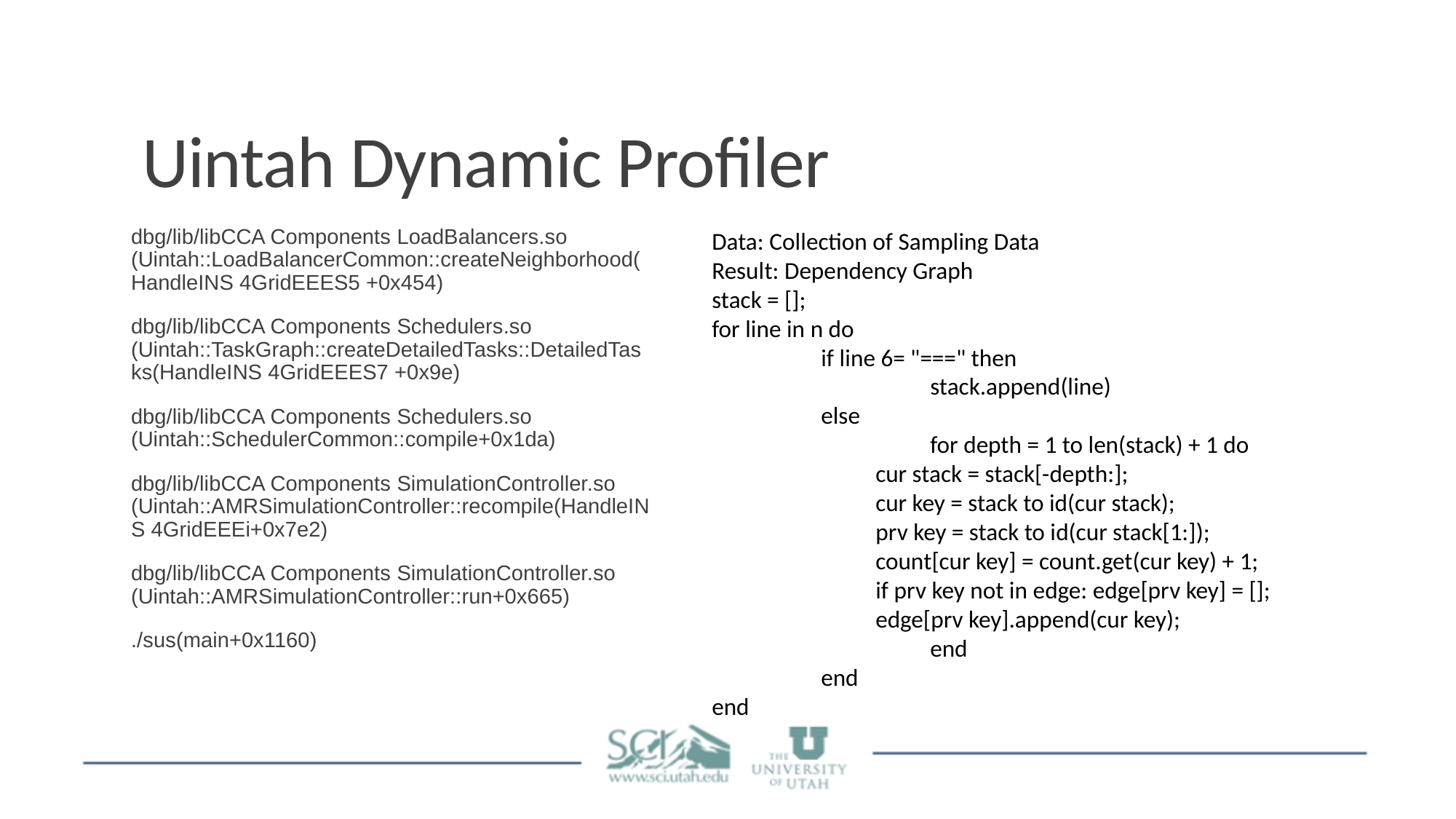

# Uintah Dynamic Profiler
dbg/lib/libCCA Components LoadBalancers.so (Uintah::LoadBalancerCommon::createNeighborhood(HandleINS 4GridEEES5 +0x454)
dbg/lib/libCCA Components Schedulers.so (Uintah::TaskGraph::createDetailedTasks::DetailedTasks(HandleINS 4GridEEES7 +0x9e)
dbg/lib/libCCA Components Schedulers.so (Uintah::SchedulerCommon::compile+0x1da)
dbg/lib/libCCA Components SimulationController.so (Uintah::AMRSimulationController::recompile(HandleINS 4GridEEEi+0x7e2)
dbg/lib/libCCA Components SimulationController.so (Uintah::AMRSimulationController::run+0x665)
./sus(main+0x1160)
Data: Collection of Sampling Data
Result: Dependency Graph
stack = [];
for line in n do
	if line 6= "===" then
		stack.append(line)
	else
		for depth = 1 to len(stack) + 1 do
cur stack = stack[-depth:];
cur key = stack to id(cur stack);
prv key = stack to id(cur stack[1:]);
count[cur key] = count.get(cur key) + 1;
if prv key not in edge: edge[prv key] = [];
edge[prv key].append(cur key);
		end
	end
end